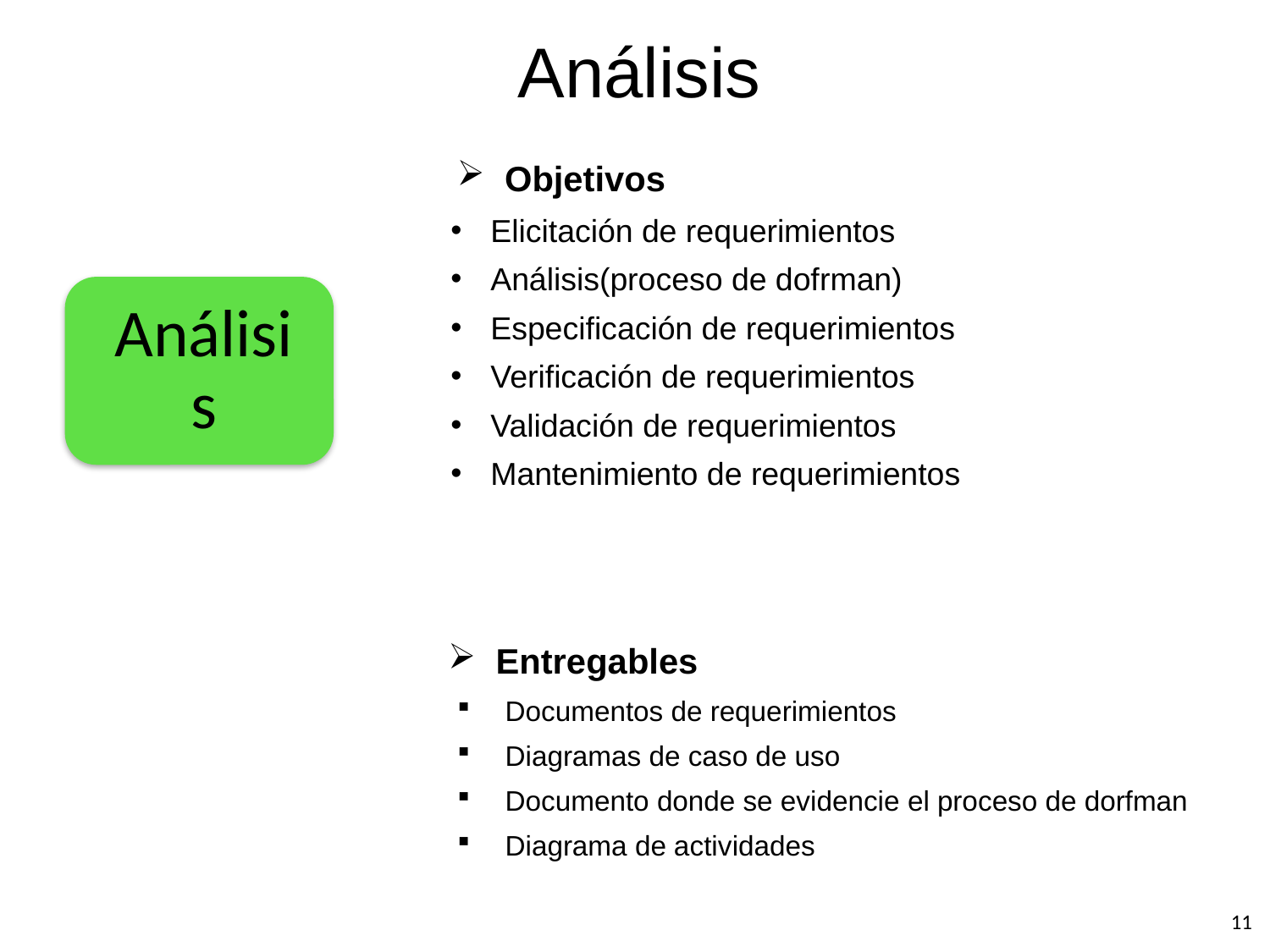

Análisis
Objetivos
Elicitación de requerimientos
Análisis(proceso de dofrman)
Especificación de requerimientos
Verificación de requerimientos
Validación de requerimientos
Mantenimiento de requerimientos
Análisis
Entregables
Documentos de requerimientos
Diagramas de caso de uso
Documento donde se evidencie el proceso de dorfman
Diagrama de actividades
11